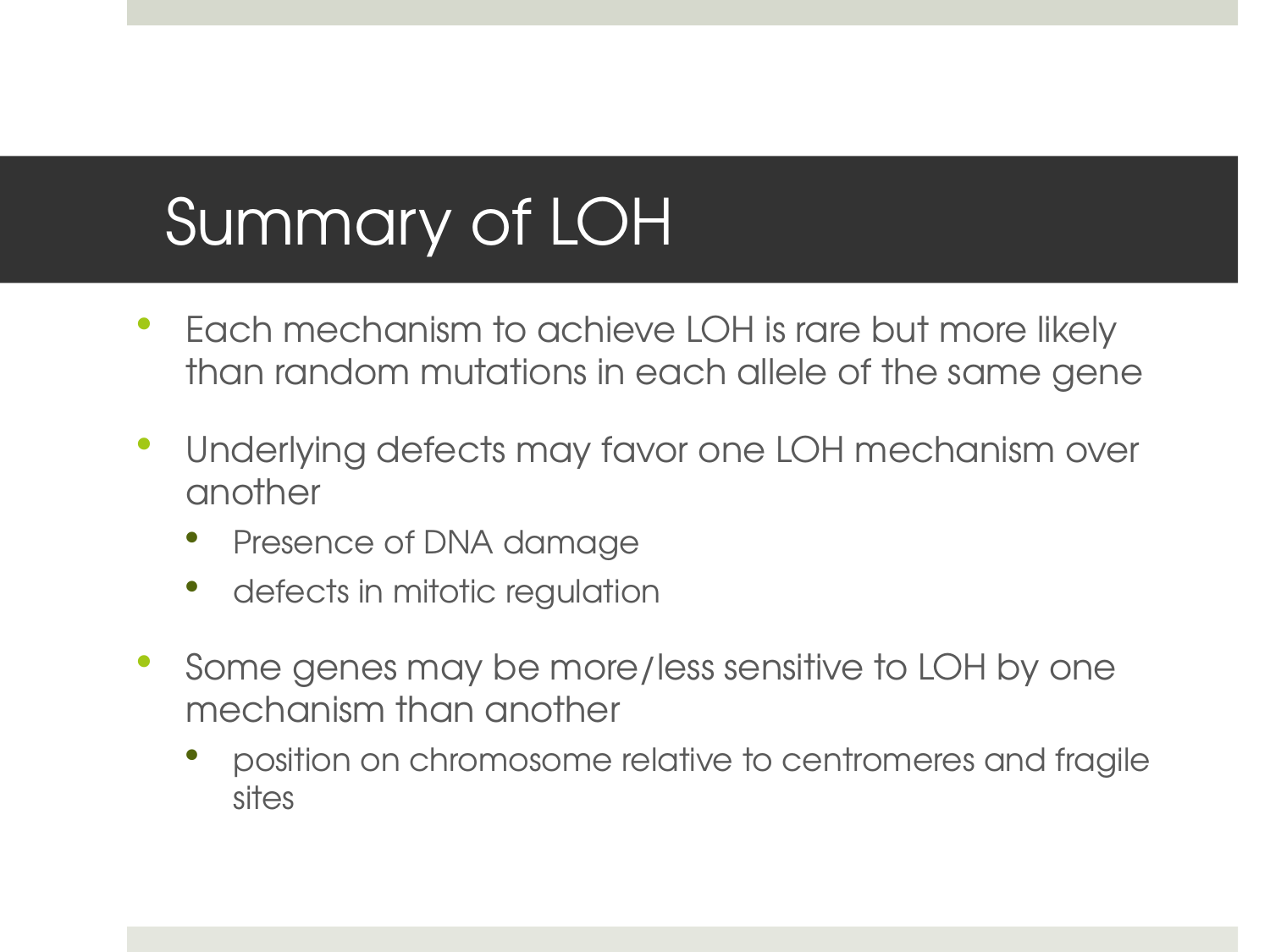

# Summary of LOH
Each mechanism to achieve LOH is rare but more likely than random mutations in each allele of the same gene
Underlying defects may favor one LOH mechanism over another
Presence of DNA damage
defects in mitotic regulation
Some genes may be more/less sensitive to LOH by one mechanism than another
position on chromosome relative to centromeres and fragile sites